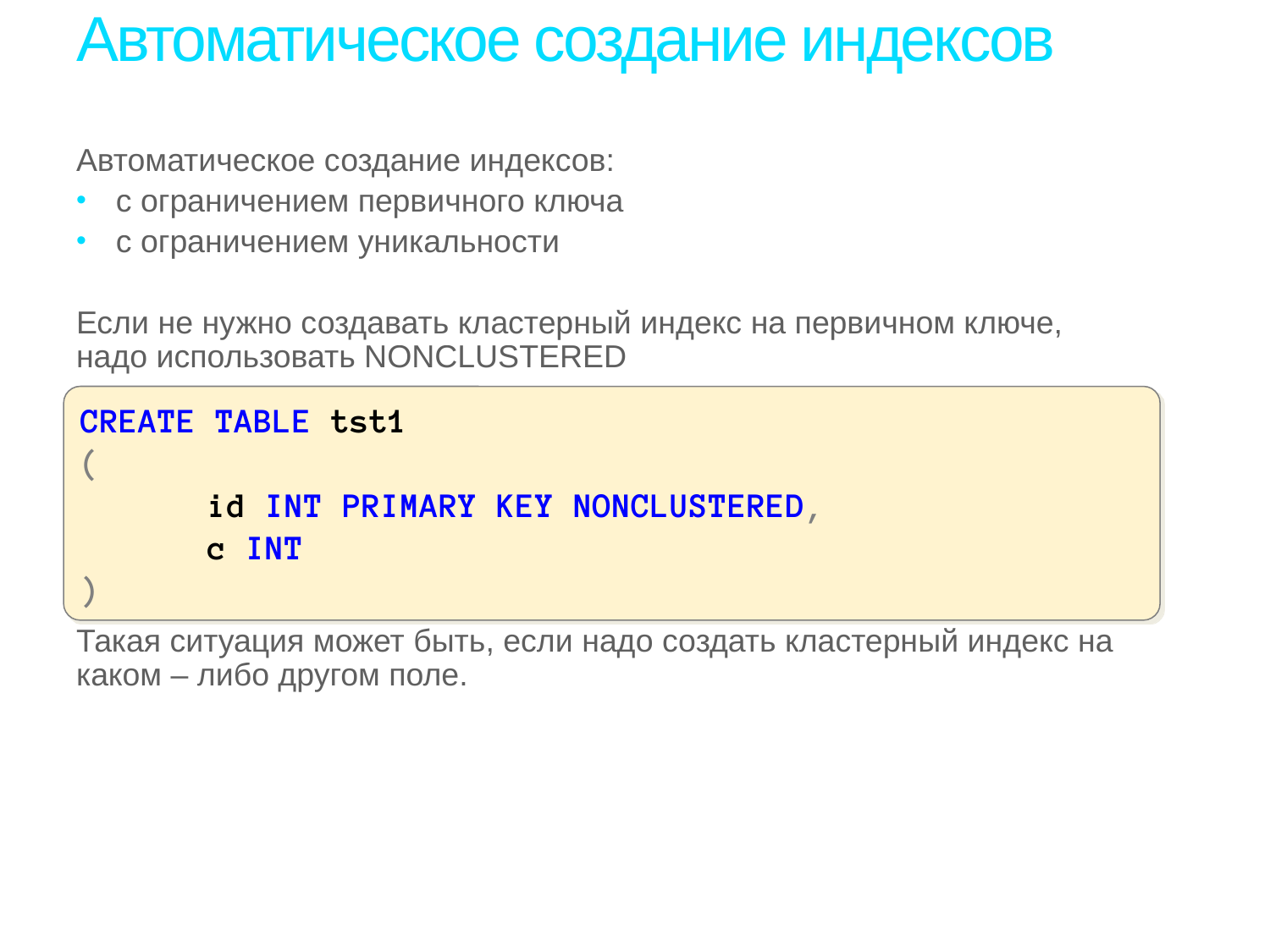

# Автоматическое создание индексов
Автоматическое создание индексов:
с ограничением первичного ключа
с ограничением уникальности

Если не нужно создавать кластерный индекс на первичном ключе, надо использовать NONCLUSTERED

Такая ситуация может быть, если надо создать кластерный индекс на каком – либо другом поле.

CREATE TABLE tst1
(
	id INT PRIMARY KEY NONCLUSTERED,
	c INT
)